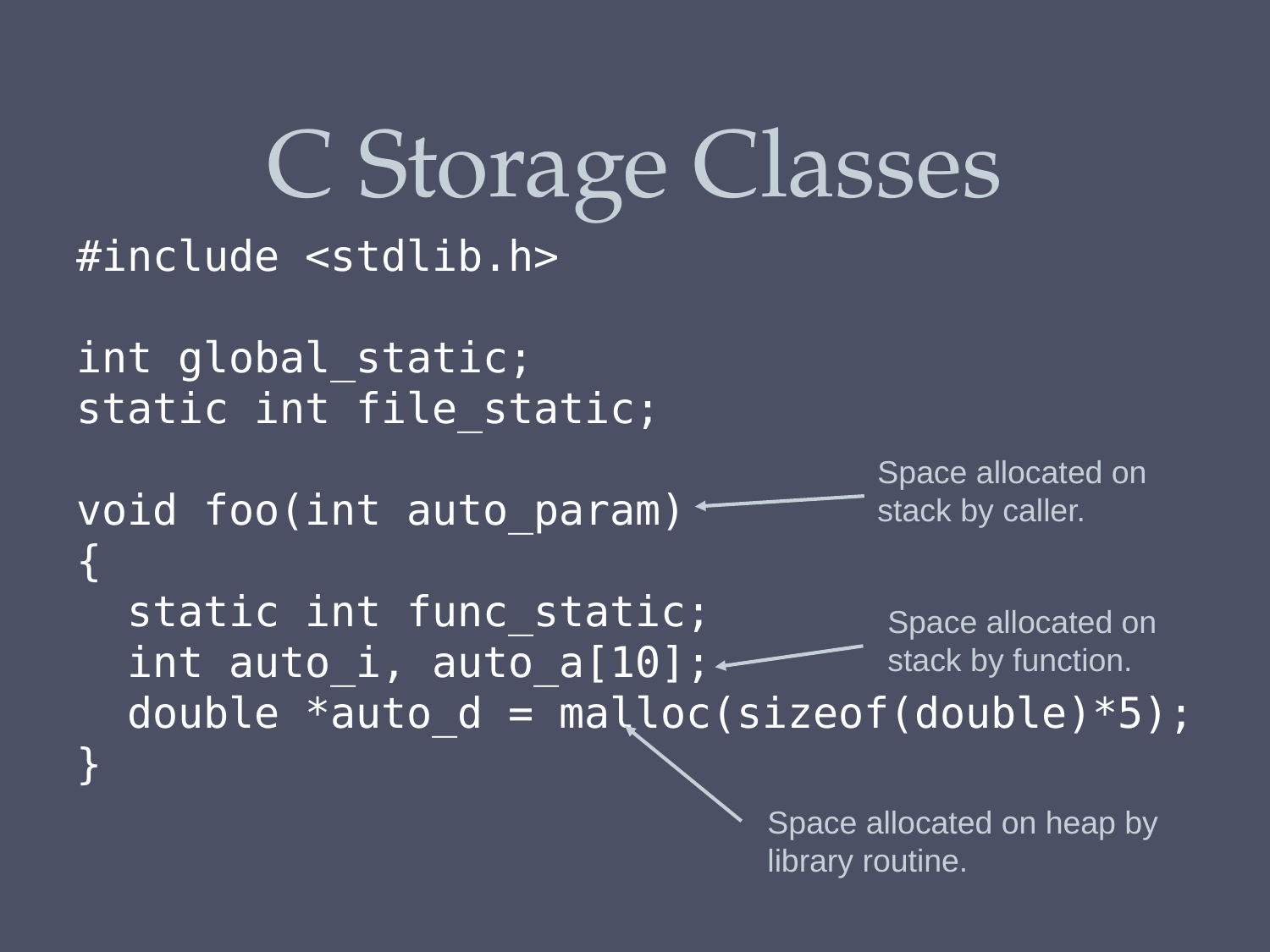

# C Storage Classes
#include <stdlib.h>

int global_static;
static int file_static;

void foo(int auto_param)
{
  static int func_static;
  int auto_i, auto_a[10];
  double *auto_d = malloc(sizeof(double)*5);
}
Space allocated on stack by caller.

Space allocated on stack by function.

Space allocated on heap by library routine.